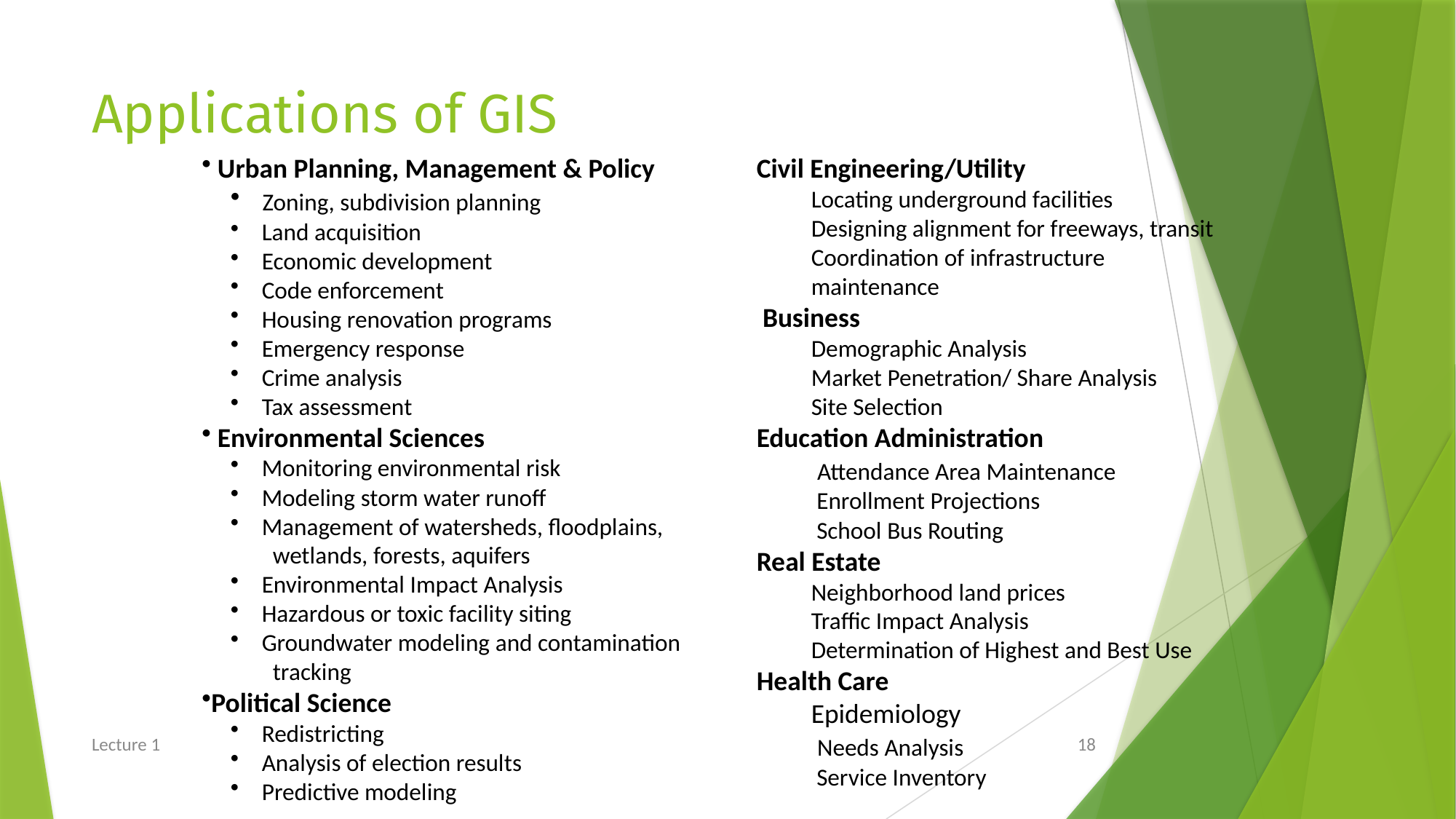

# Applications of GIS
Civil Engineering/Utility
Locating underground facilities
Designing alignment for freeways, transit
Coordination of infrastructure maintenance
 Business
Demographic Analysis
Market Penetration/ Share Analysis
Site Selection
Education Administration
 Attendance Area Maintenance
 Enrollment Projections
 School Bus Routing
Real Estate
Neighborhood land prices
Traffic Impact Analysis
Determination of Highest and Best Use
Health Care
Epidemiology
 Needs Analysis
 Service Inventory
 Urban Planning, Management & Policy
 Zoning, subdivision planning
 Land acquisition
 Economic development
 Code enforcement
 Housing renovation programs
 Emergency response
 Crime analysis
 Tax assessment
 Environmental Sciences
 Monitoring environmental risk
 Modeling storm water runoff
 Management of watersheds, floodplains,
   wetlands, forests, aquifers
 Environmental Impact Analysis
 Hazardous or toxic facility siting
 Groundwater modeling and contamination
   tracking
Political Science
 Redistricting
 Analysis of election results
 Predictive modeling

Lecture 1
18